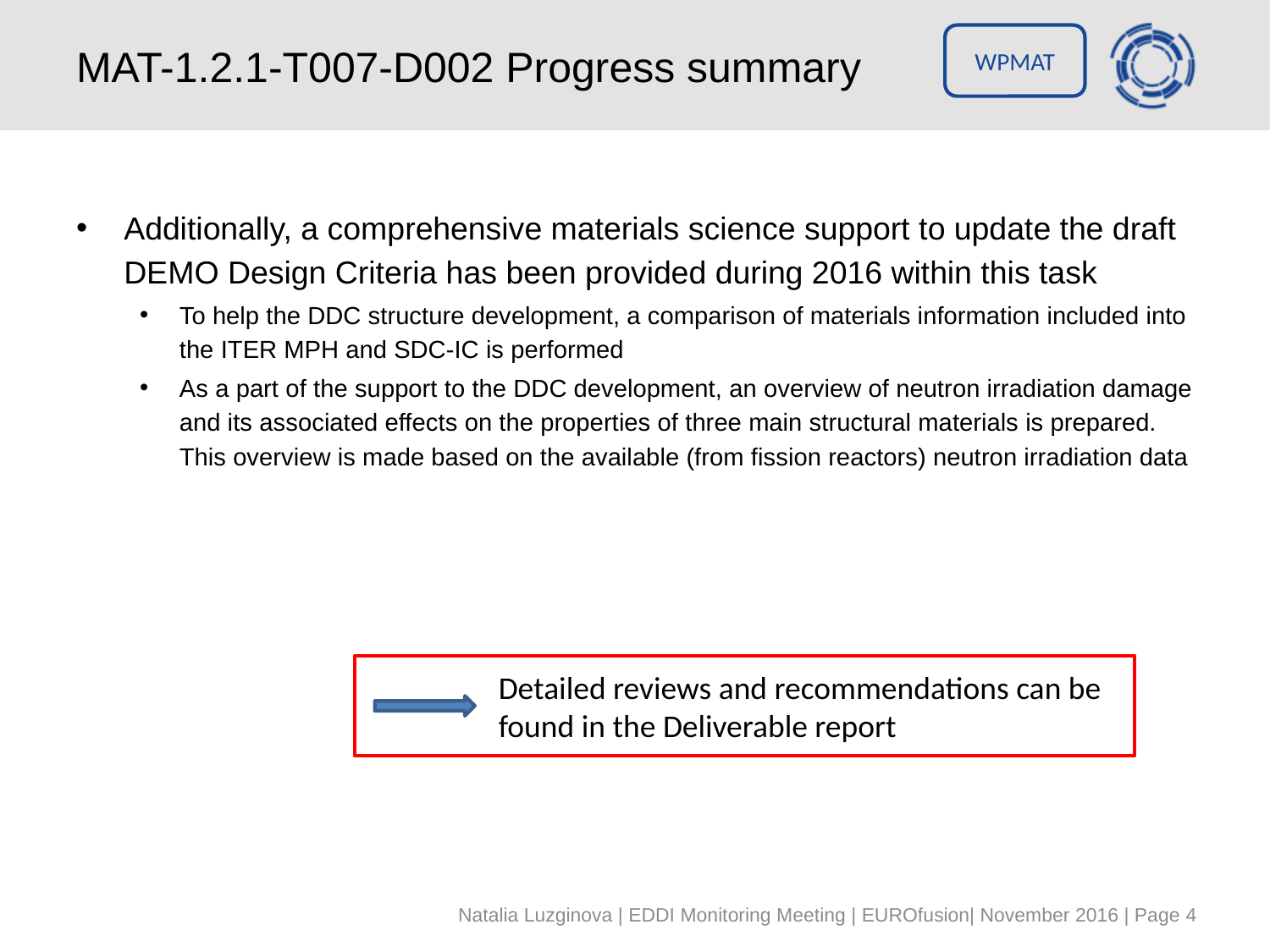

# MAT-1.2.1-T007-D002 Progress summary
Additionally, a comprehensive materials science support to update the draft DEMO Design Criteria has been provided during 2016 within this task
To help the DDC structure development, a comparison of materials information included into the ITER MPH and SDC-IC is performed
As a part of the support to the DDC development, an overview of neutron irradiation damage and its associated effects on the properties of three main structural materials is prepared. This overview is made based on the available (from fission reactors) neutron irradiation data

Detailed reviews and recommendations can be found in the Deliverable report

Natalia Luzginova | EDDI Monitoring Meeting | EUROfusion| November 2016 | Page 4